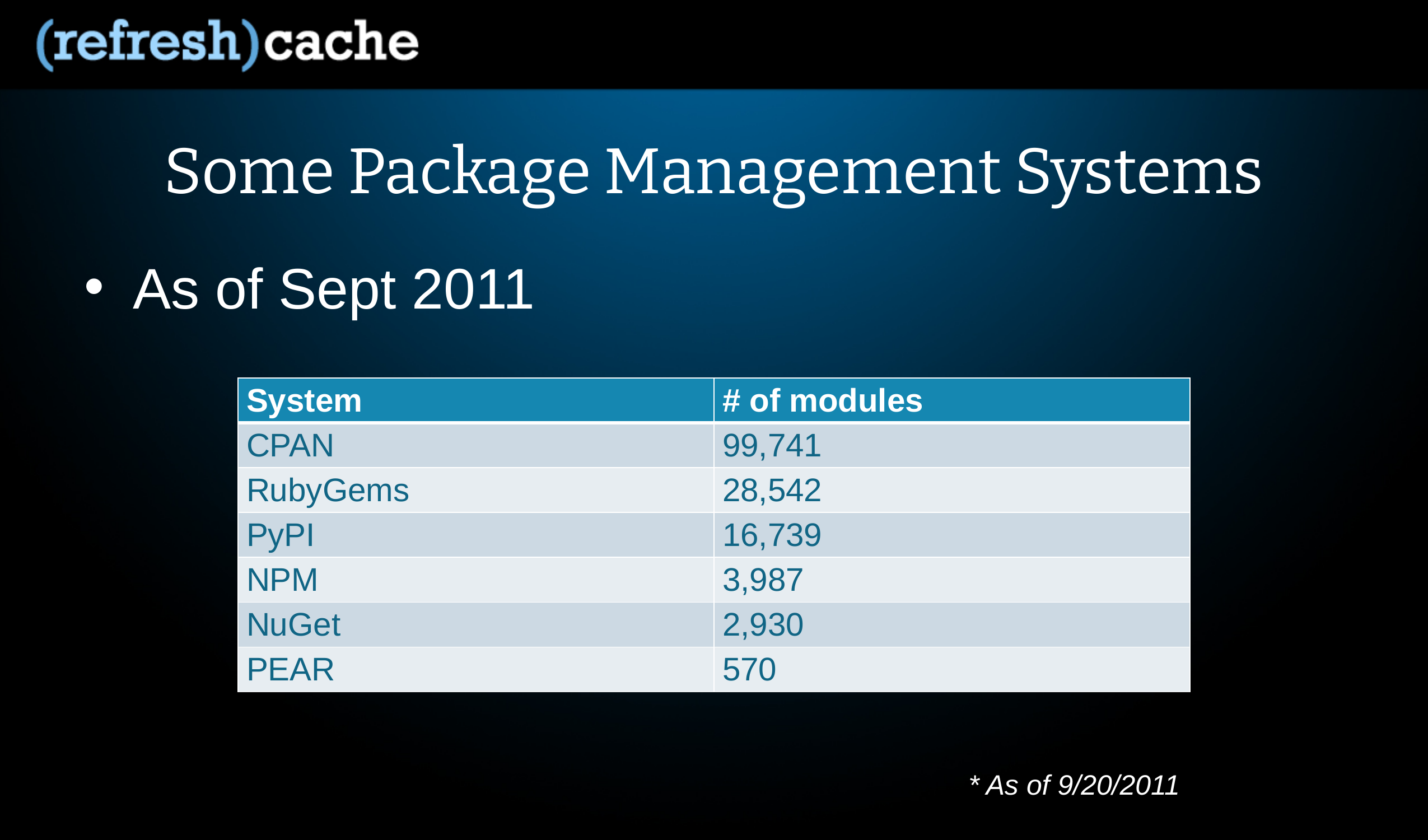

# Some Package Management Systems
As of Sept 2011
| System | # of modules |
| --- | --- |
| CPAN | 99,741 |
| RubyGems | 28,542 |
| PyPI | 16,739 |
| NPM | 3,987 |
| NuGet | 2,930 |
| PEAR | 570 |
* As of 9/20/2011